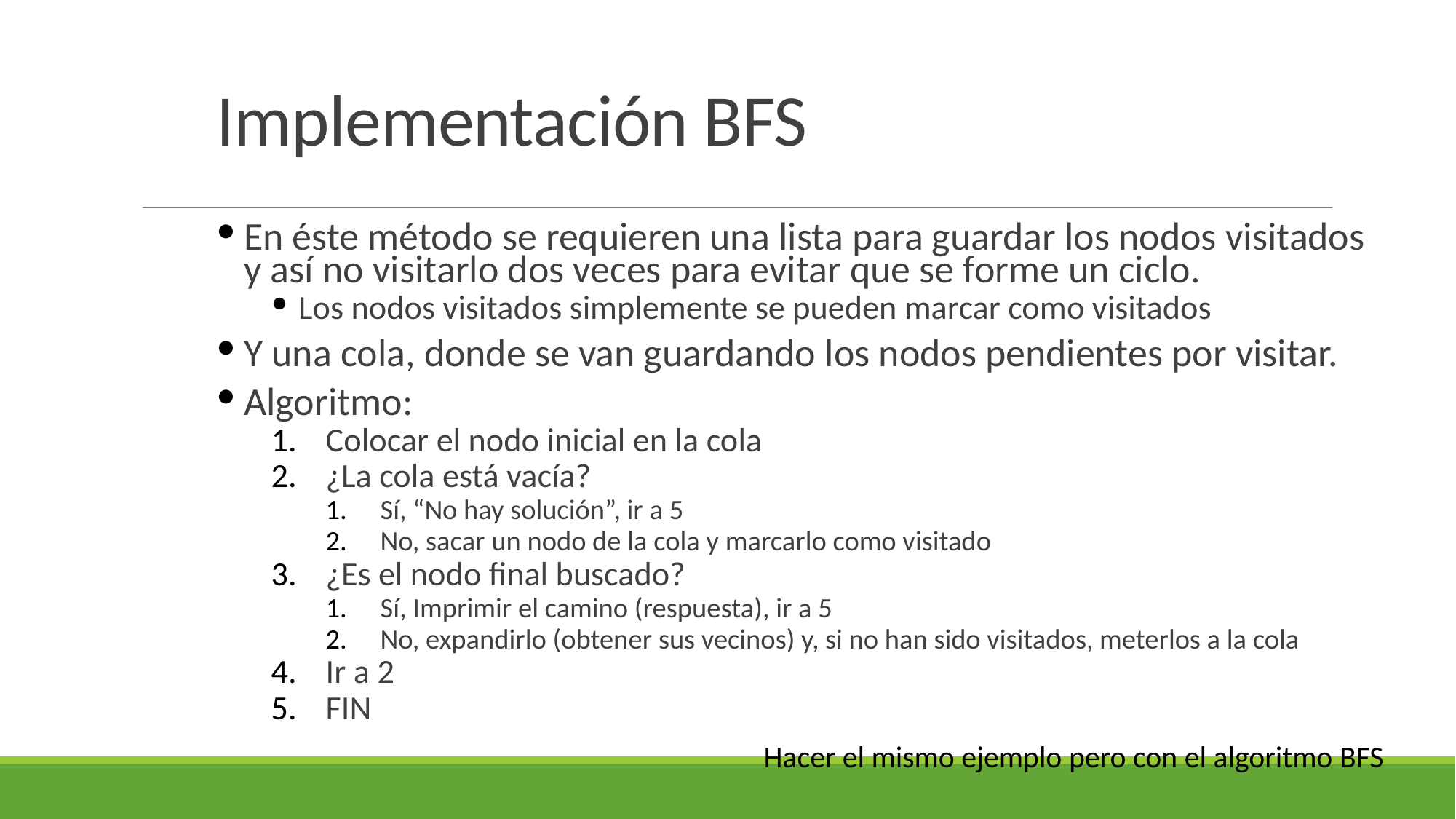

# Implementación BFS
En éste método se requieren una lista para guardar los nodos visitados y así no visitarlo dos veces para evitar que se forme un ciclo.
Los nodos visitados simplemente se pueden marcar como visitados
Y una cola, donde se van guardando los nodos pendientes por visitar.
Algoritmo:
Colocar el nodo inicial en la cola
¿La cola está vacía?
Sí, “No hay solución”, ir a 5
No, sacar un nodo de la cola y marcarlo como visitado
¿Es el nodo final buscado?
Sí, Imprimir el camino (respuesta), ir a 5
No, expandirlo (obtener sus vecinos) y, si no han sido visitados, meterlos a la cola
Ir a 2
FIN
Hacer el mismo ejemplo pero con el algoritmo BFS